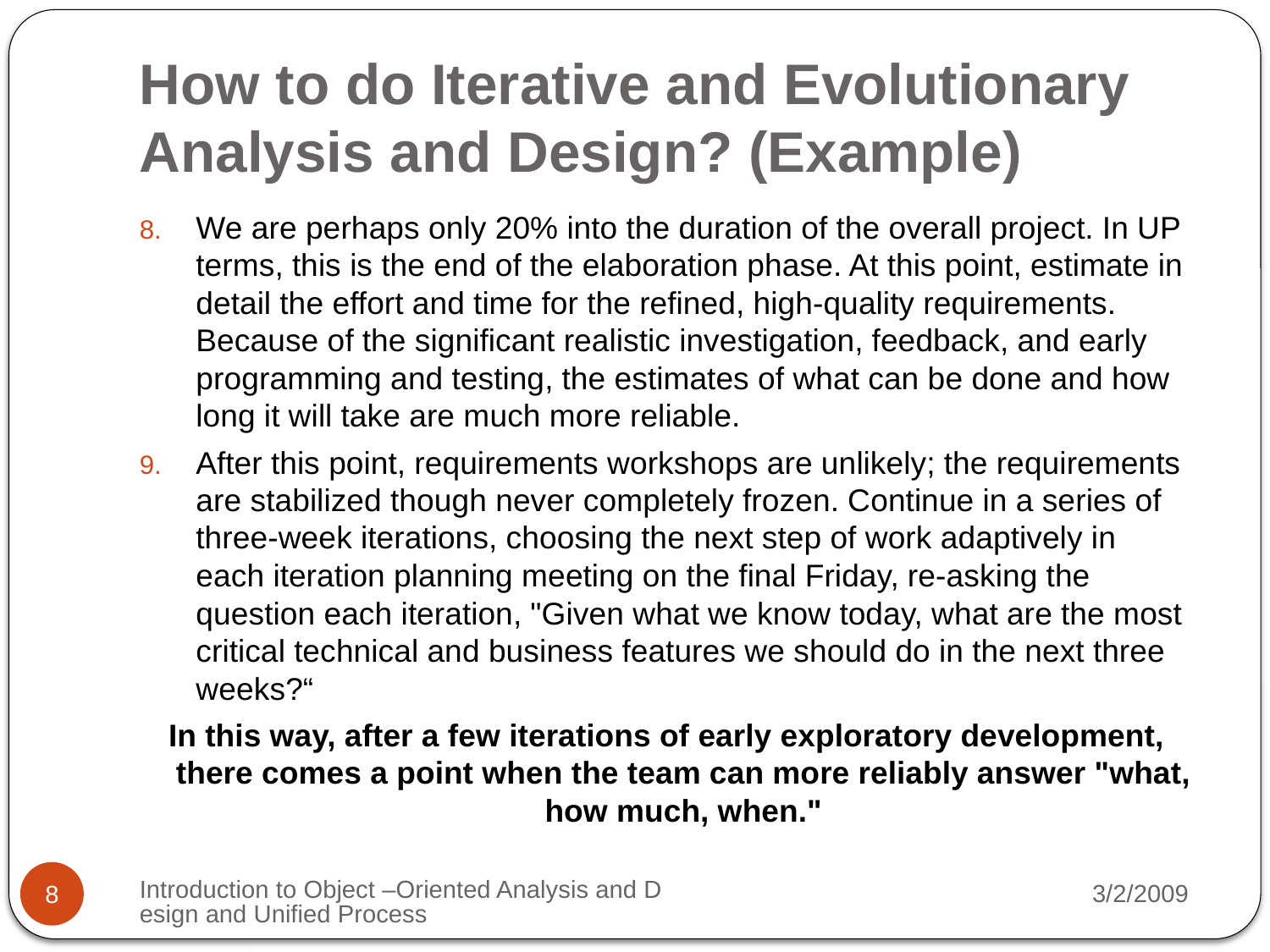

# How to do Iterative and Evolutionary Analysis and Design? (Example)
We are perhaps only 20% into the duration of the overall project. In UP terms, this is the end of the elaboration phase. At this point, estimate in detail the effort and time for the refined, high-quality requirements. Because of the significant realistic investigation, feedback, and early programming and testing, the estimates of what can be done and how long it will take are much more reliable.
After this point, requirements workshops are unlikely; the requirements are stabilized though never completely frozen. Continue in a series of three-week iterations, choosing the next step of work adaptively in each iteration planning meeting on the final Friday, re-asking the question each iteration, "Given what we know today, what are the most critical technical and business features we should do in the next three weeks?“
In this way, after a few iterations of early exploratory development, there comes a point when the team can more reliably answer "what, how much, when."

Introduction to Object –Oriented Analysis and Design and Unified Process
3/2/2009
8